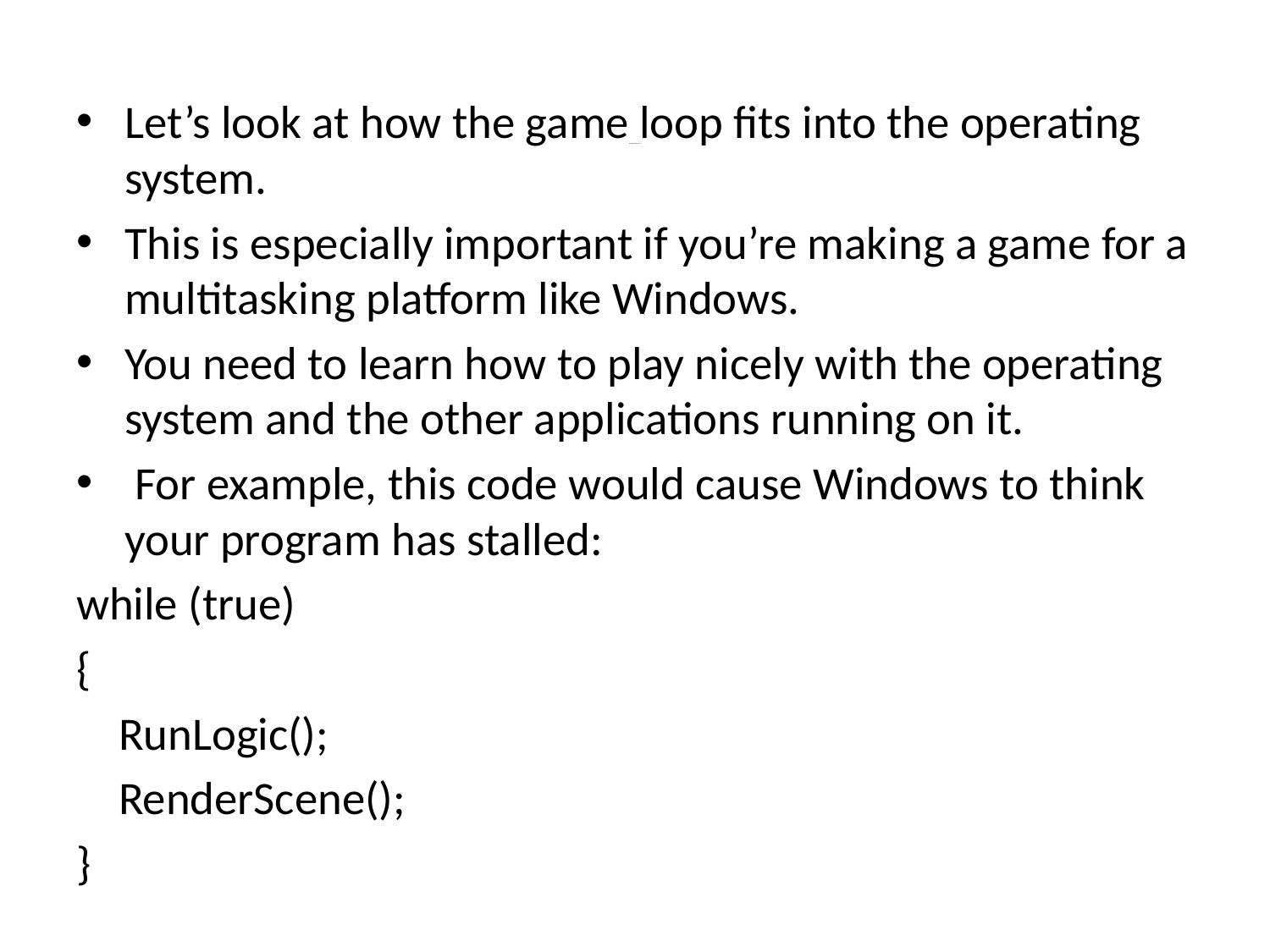

Let’s look at how the game loop fits into the operating system.
This is especially important if you’re making a game for a multitasking platform like Windows.
You need to learn how to play nicely with the operating system and the other applications running on it.
 For example, this code would cause Windows to think your program has stalled:
while (true)
{
    RunLogic();
    RenderScene();
}
# Playing Nicely with the OS